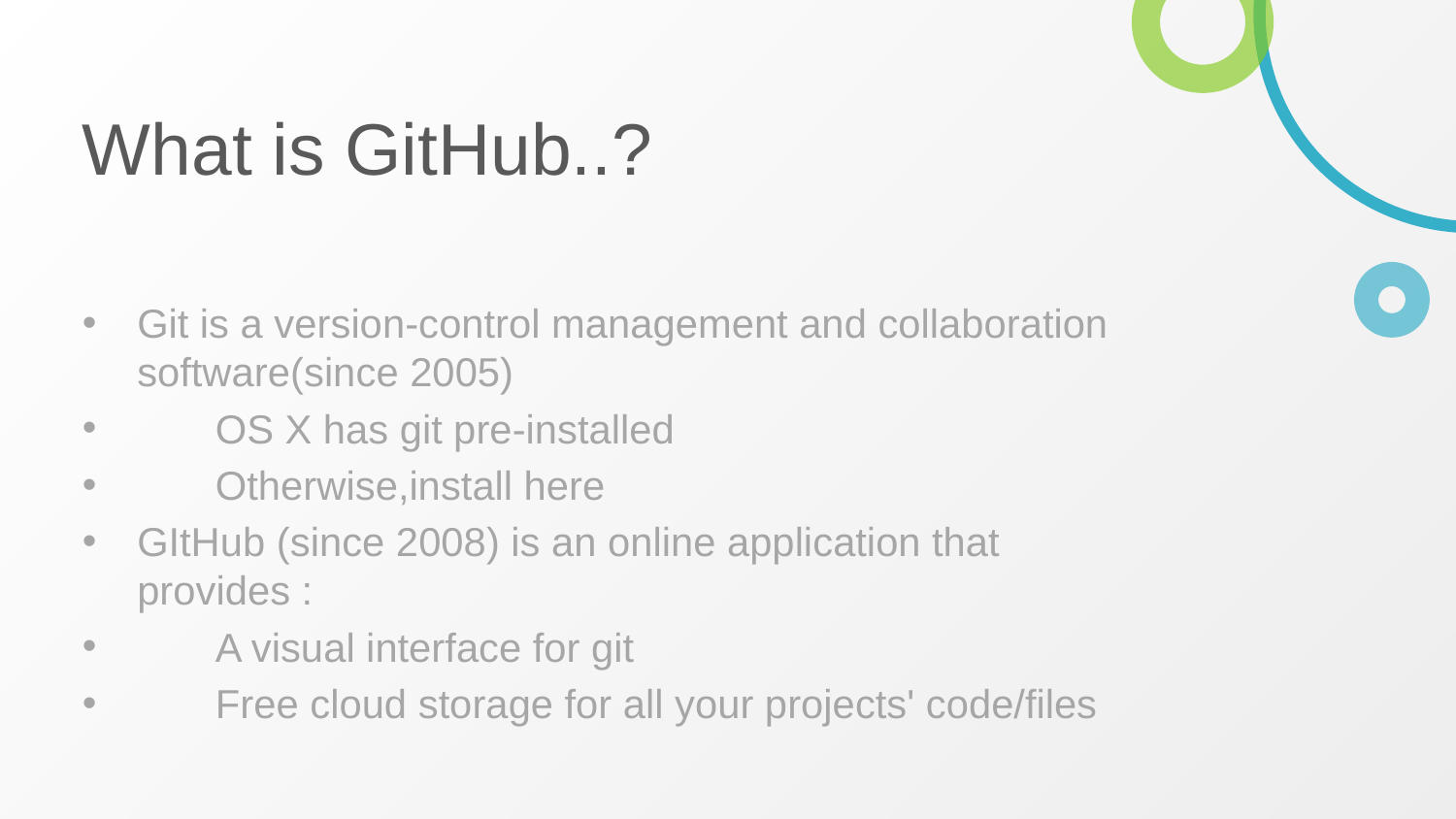

# What is GitHub..?
Git is a version-control management and collaboration software(since 2005)
       OS X has git pre-installed
       Otherwise,install here
GItHub (since 2008) is an online application that provides :
       A visual interface for git
       Free cloud storage for all your projects' code/files